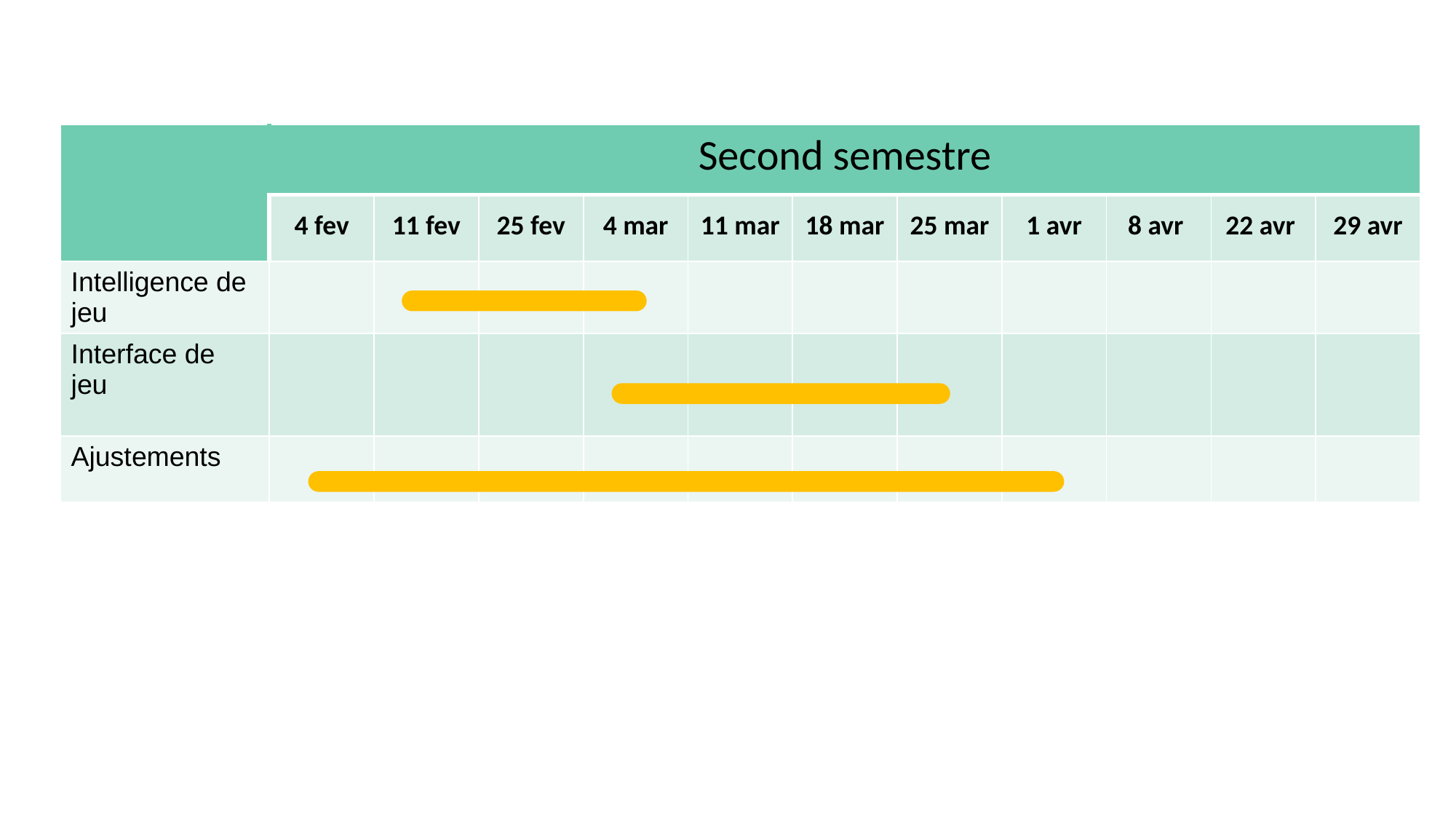

|  | Second semestre |  |  |  |  |  |  |  |  |  |  |
| --- | --- | --- | --- | --- | --- | --- | --- | --- | --- | --- | --- |
|  | 4 fev | 11 fev | 25 fev | 4 mar | 11 mar | 18 mar | 25 mar | 1 avr | 8 avr | 22 avr | 29 avr |
| Intelligence de jeu |  |  |  |  |  |  |  |  |  |  |  |
| Interface de jeu |  |  |  |  |  |  |  |  |  |  |  |
| Ajustements |  |  |  |  |  |  |  |  |  |  |  |